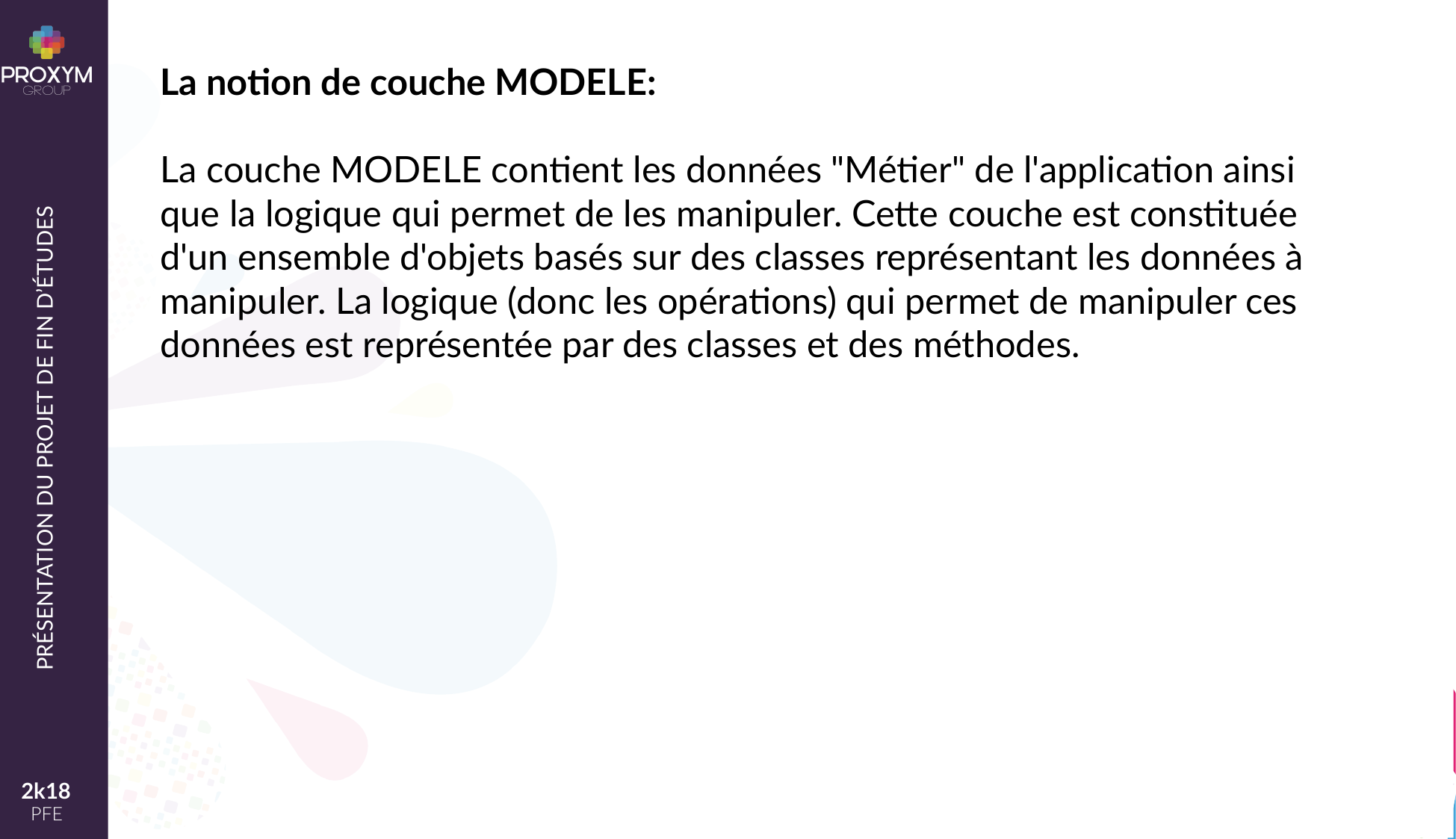

La notion de couche MODELE:

La couche MODELE contient les données "Métier" de l'application ainsi que la logique qui permet de les manipuler. Cette couche est constituée d'un ensemble d'objets basés sur des classes représentant les données à manipuler. La logique (donc les opérations) qui permet de manipuler ces données est représentée par des classes et des méthodes.